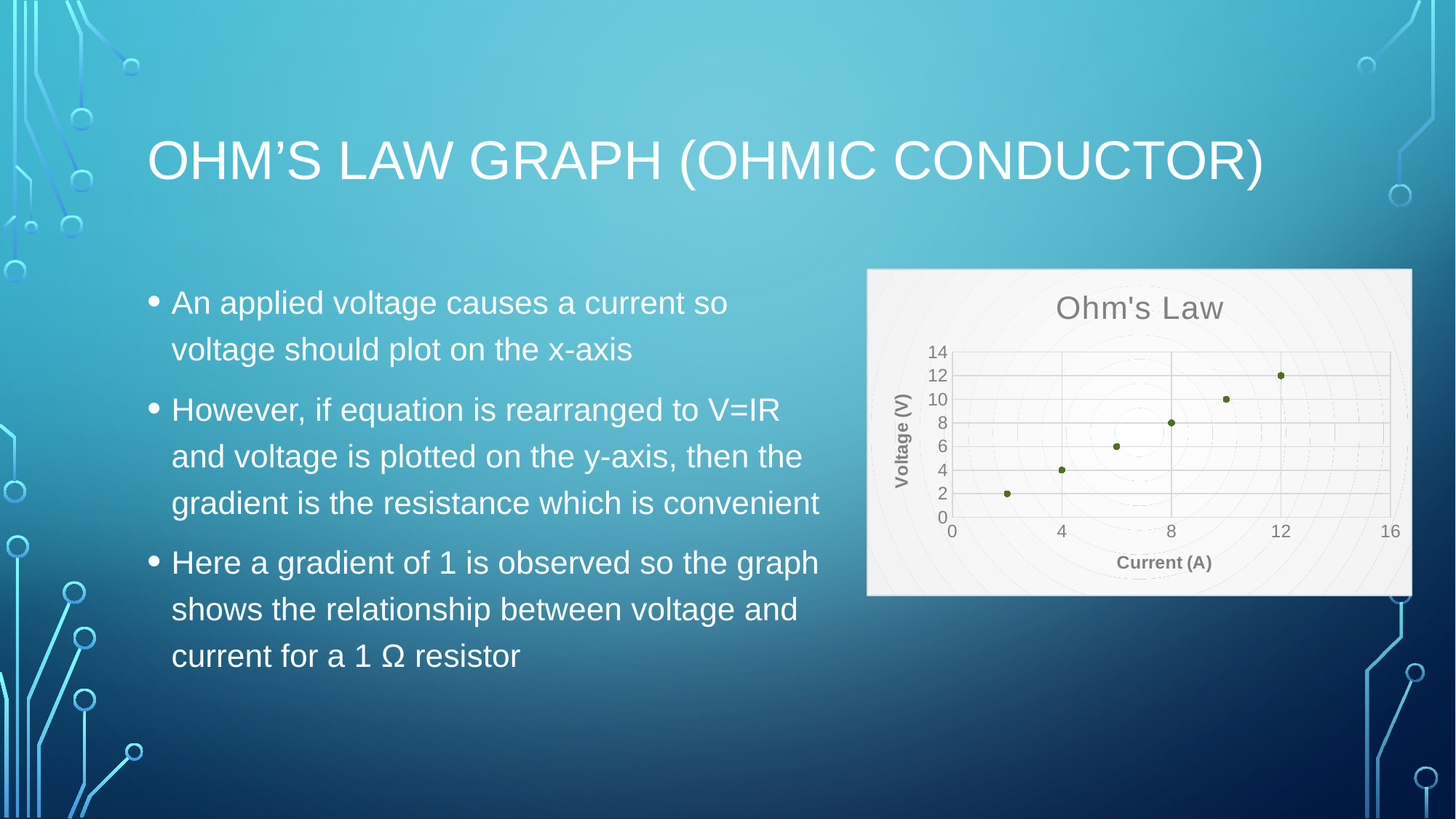

# Ohm’s Law graph (ohmic conductor)
An applied voltage causes a current so voltage should plot on the x-axis
However, if equation is rearranged to V=IR and voltage is plotted on the y-axis, then the gradient is the resistance which is convenient
Here a gradient of 1 is observed so the graph shows the relationship between voltage and current for a 1 Ω resistor

### Chart: Ohm's Law

| Category |  |
|---|---|